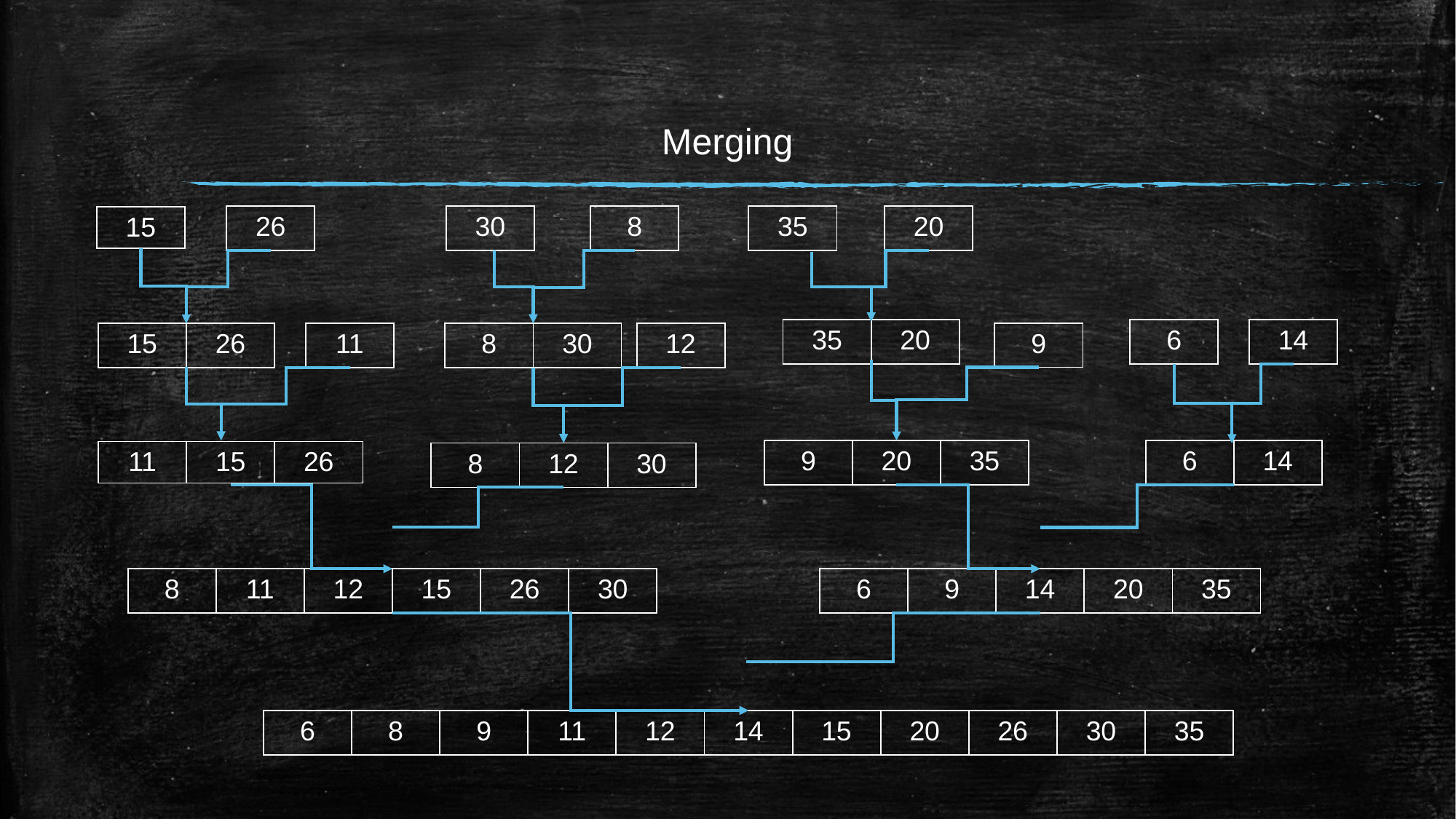

Merging

| 26 |
| --- |
| 30 |
| --- |
| 8 |
| --- |
| 35 |
| --- |
| 20 |
| --- |
| 15 |
| --- |
| 35 | 20 |
| --- | --- |
| 6 |
| --- |
| 14 |
| --- |
| 9 |
| --- |
| 15 | 26 |
| --- | --- |
| 11 |
| --- |
| 8 | 30 |
| --- | --- |
| 12 |
| --- |
| 9 | 20 | 35 |
| --- | --- | --- |
| 6 | 14 |
| --- | --- |
| 11 | 15 | 26 |
| --- | --- | --- |
| 8 | 12 | 30 |
| --- | --- | --- |
| 8 | 11 | 12 | 15 | 26 | 30 |
| --- | --- | --- | --- | --- | --- |
| 6 | 9 | 14 | 20 | 35 |
| --- | --- | --- | --- | --- |
| 6 | 8 | 9 | 11 | 12 | 14 | 15 | 20 | 26 | 30 | 35 |
| --- | --- | --- | --- | --- | --- | --- | --- | --- | --- | --- |